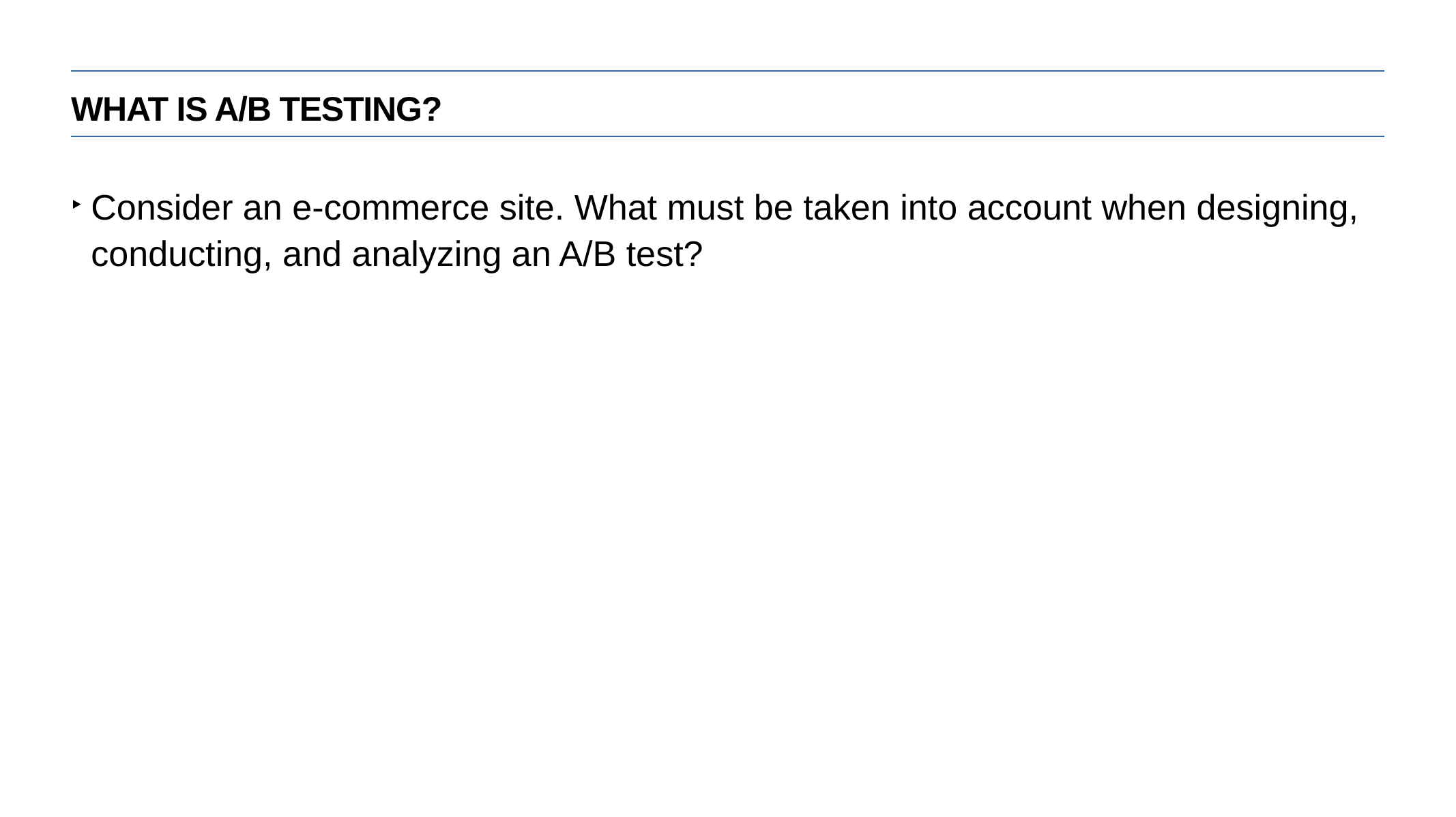

WHAT is a/b testing?

Consider an e-commerce site. What must be taken into account when designing, conducting, and analyzing an A/B test?